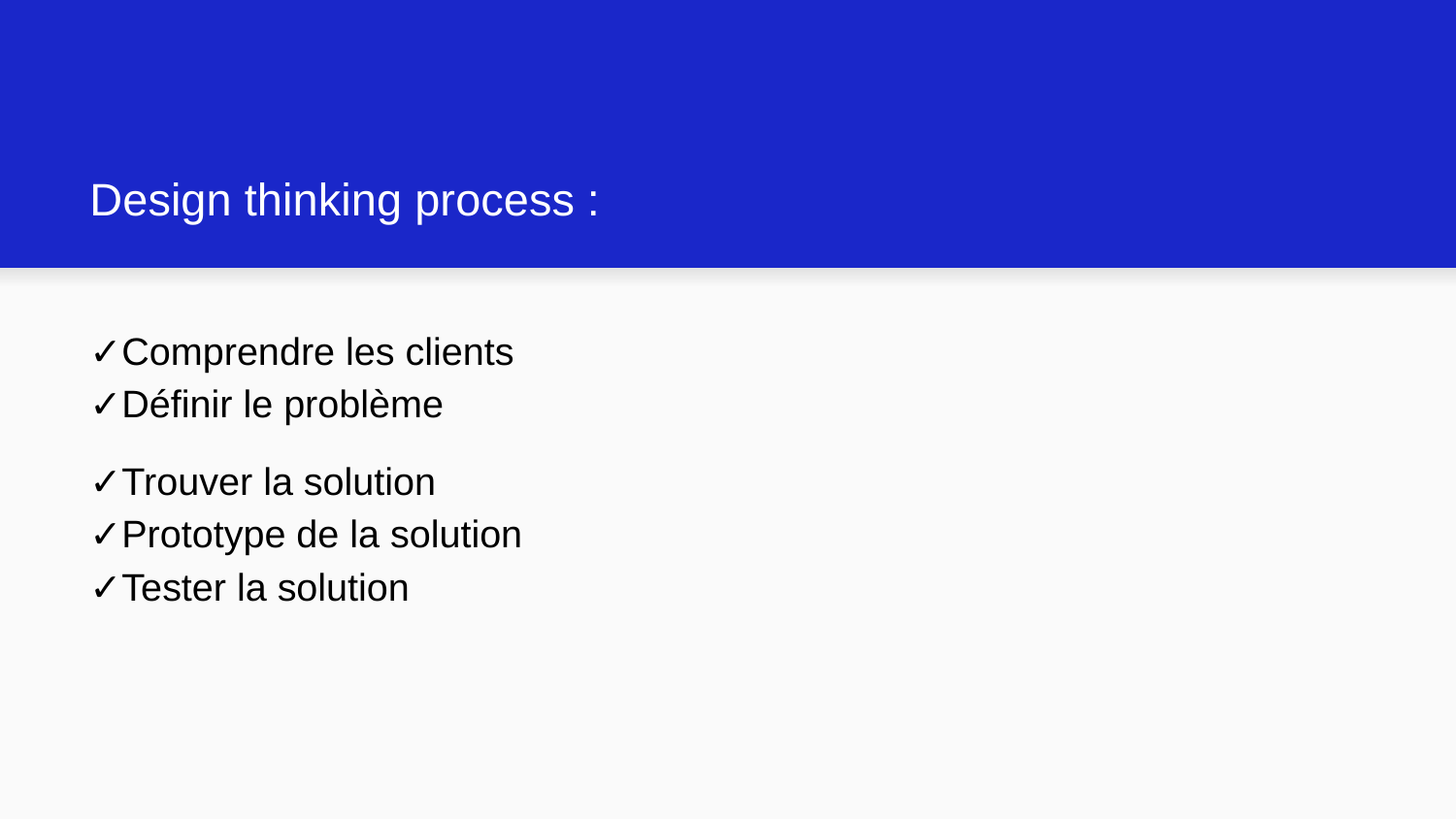

# Design thinking process :
✓Comprendre les clients
✓Définir le problème
✓Trouver la solution
✓Prototype de la solution
✓Tester la solution